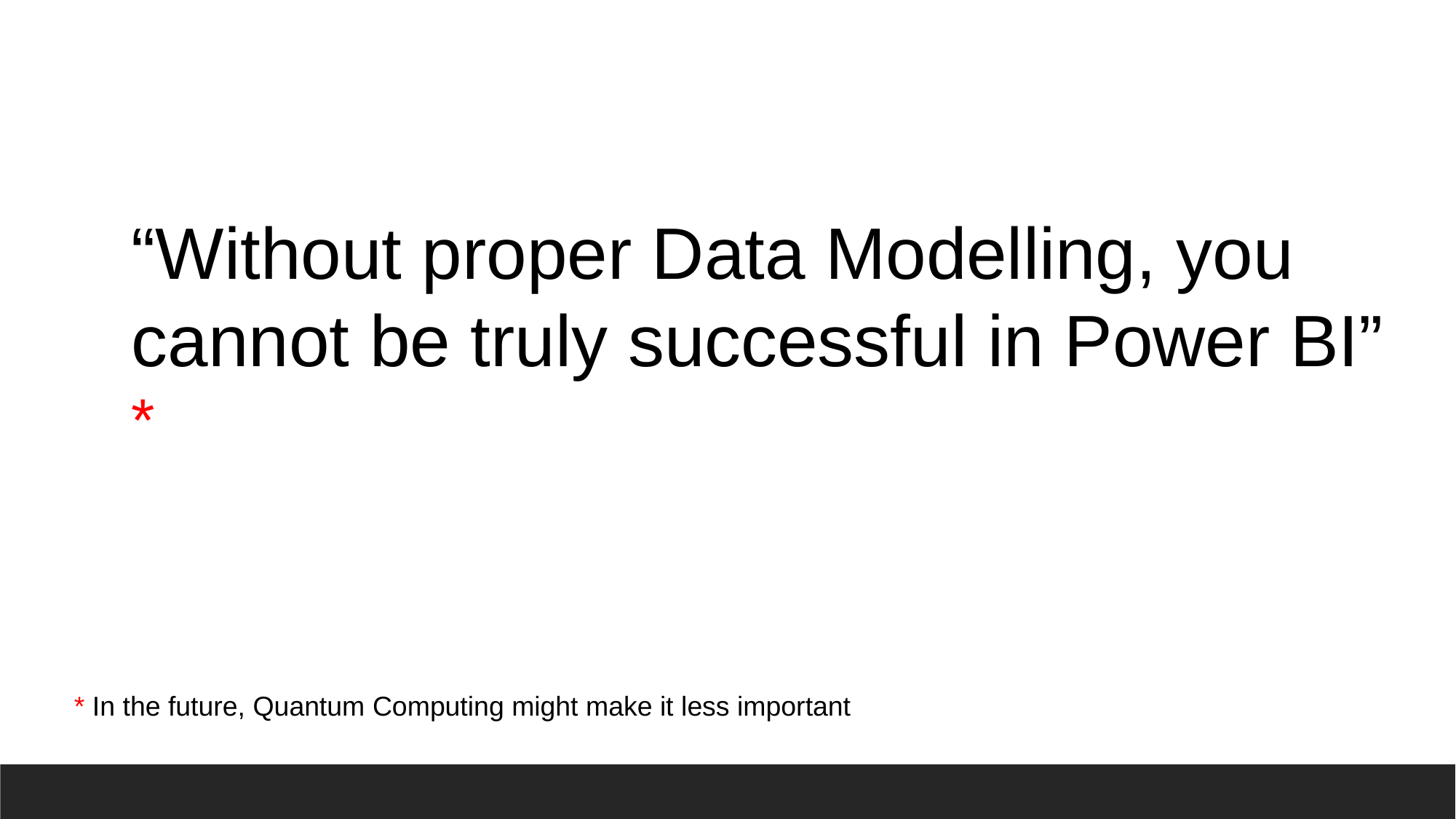

“Without proper Data Modelling, you cannot be truly successful in Power BI” *
* In the future, Quantum Computing might make it less important